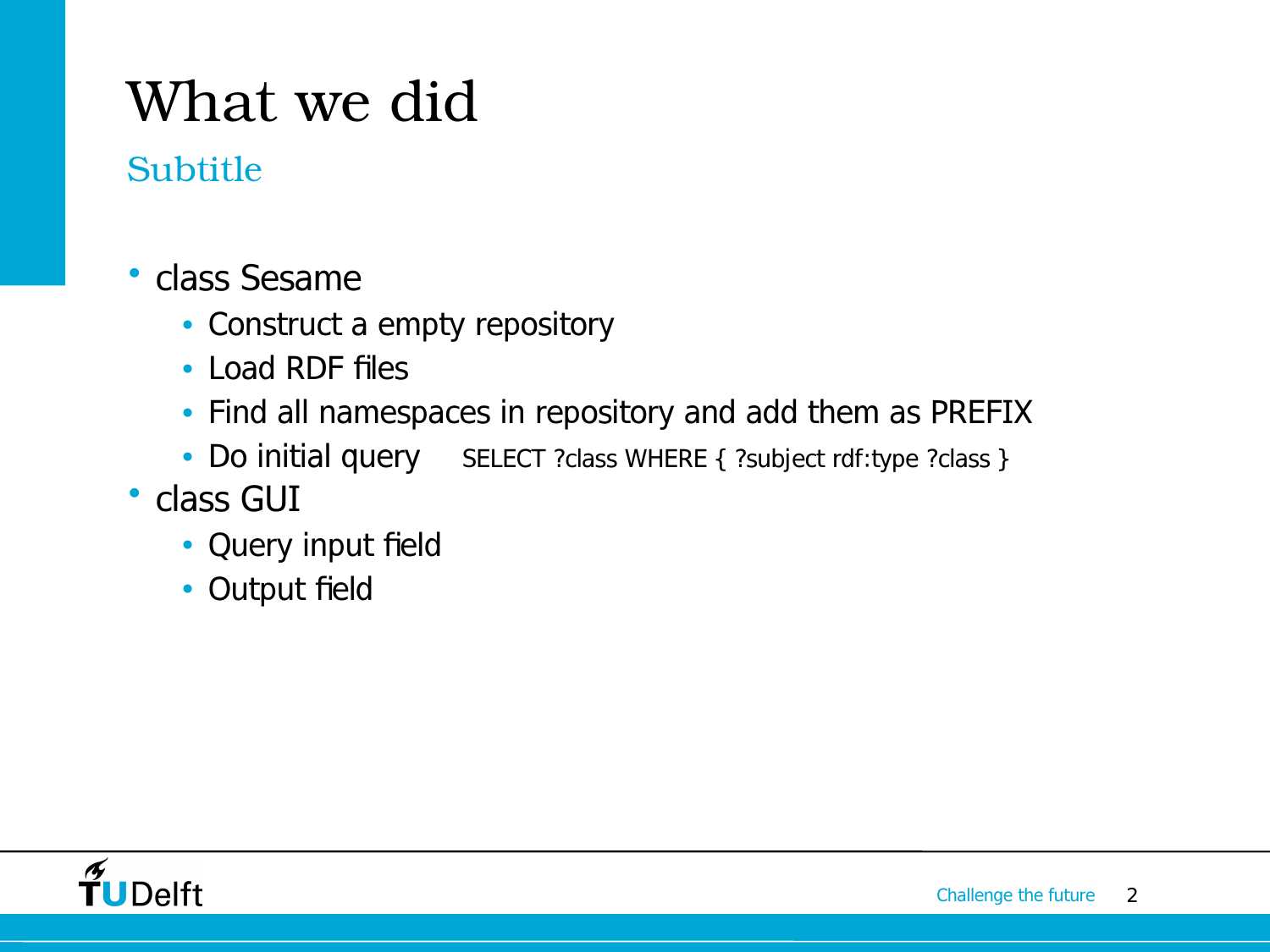

# What we did
Subtitle
class Sesame
Construct a empty repository
Load RDF files
Find all namespaces in repository and add them as PREFIX
Do initial query 	SELECT ?class WHERE { ?subject rdf:type ?class }
class GUI
Query input field
Output field